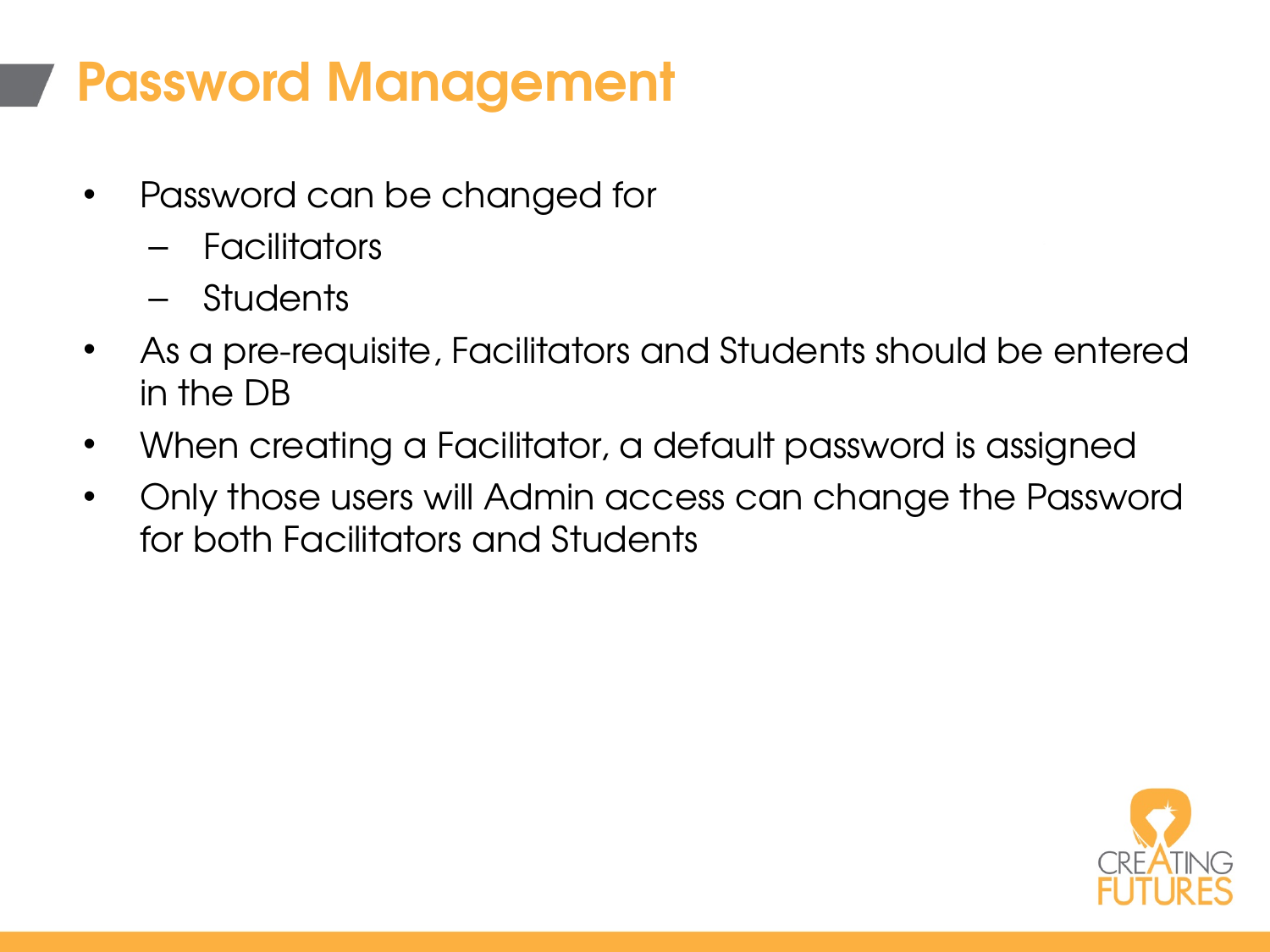

# Password Management
Password can be changed for
Facilitators
Students
As a pre-requisite, Facilitators and Students should be entered in the DB
When creating a Facilitator, a default password is assigned
Only those users will Admin access can change the Password for both Facilitators and Students